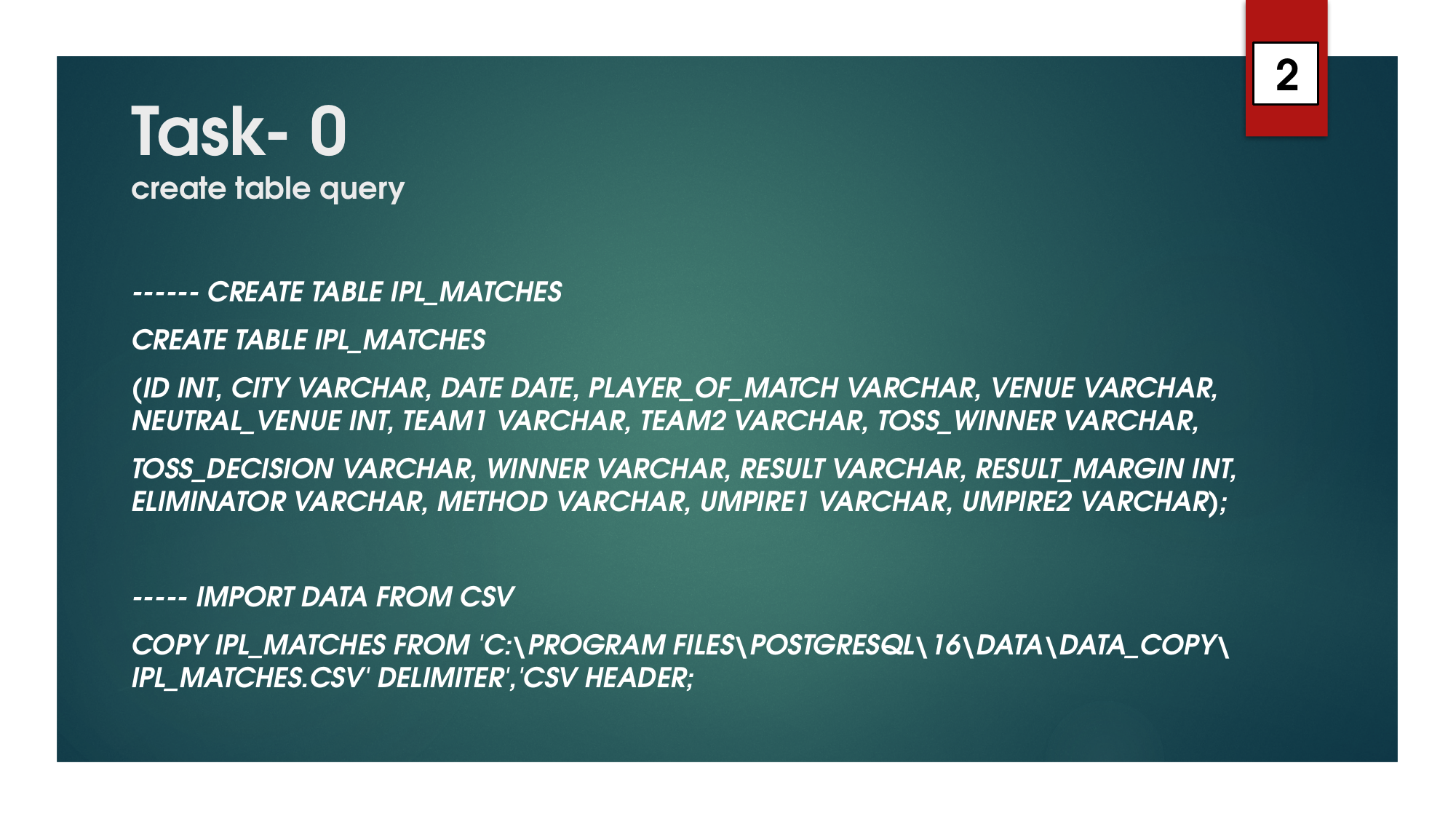

2
# Task- 0 create table query
------ create table IPL_matches
create table IPL_matches
(id int, city varchar, date date, player_of_match varchar, venue varchar, neutral_venue int, team1 varchar, team2 varchar, toss_winner varchar,
toss_decision varchar, winner varchar, result varchar, result_margin int, eliminator varchar, method varchar, umpire1 varchar, umpire2 varchar);

----- Import data from csv
copy IPL_matches from 'C:\Program Files\PostgreSQL\16\data\data_copy\IPL_matches.csv' delimiter','csv header;